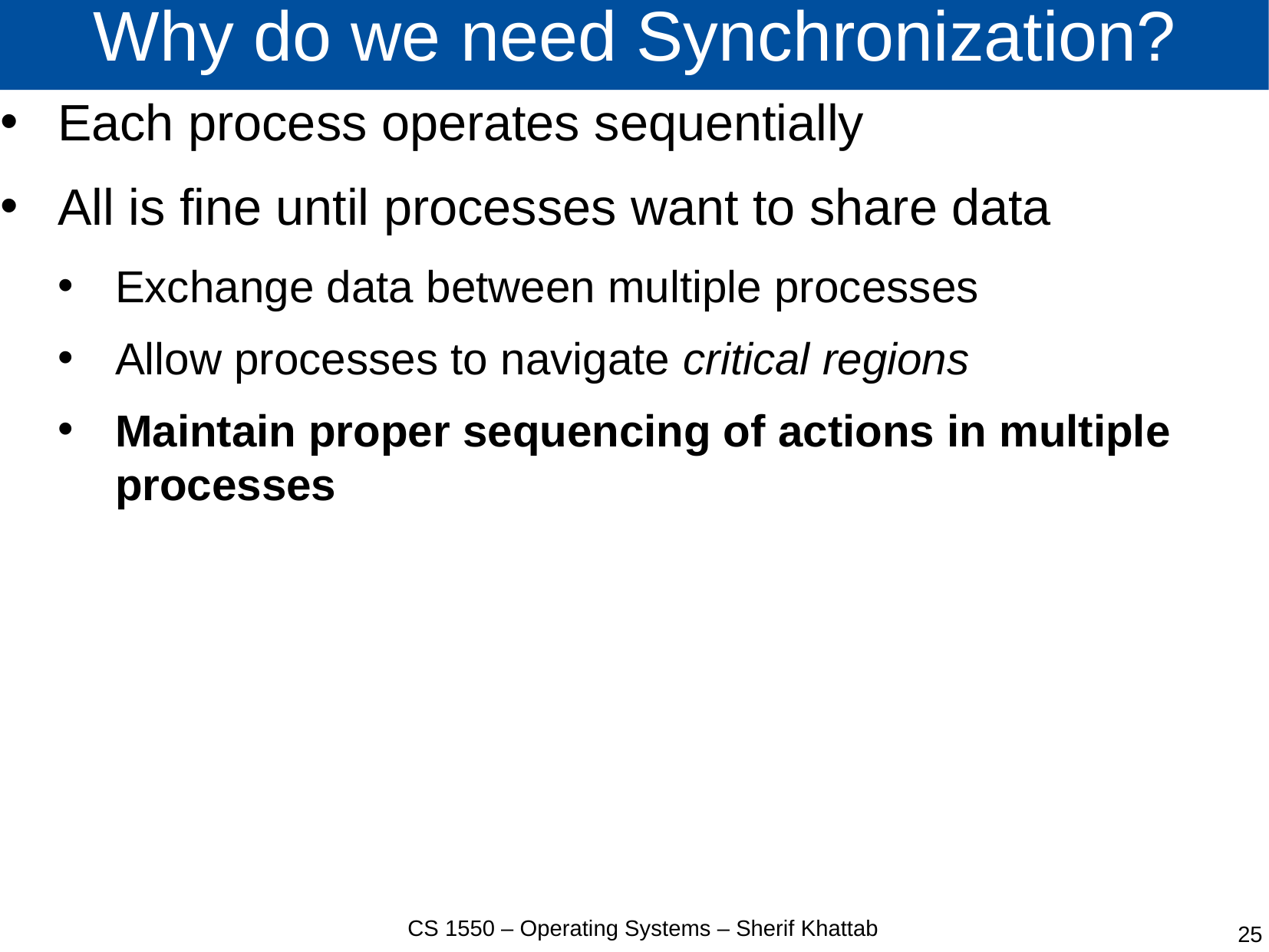

# Why do we need Synchronization?
Each process operates sequentially
All is fine until processes want to share data
Exchange data between multiple processes
Allow processes to navigate critical regions
Maintain proper sequencing of actions in multiple processes
CS 1550 – Operating Systems – Sherif Khattab
25